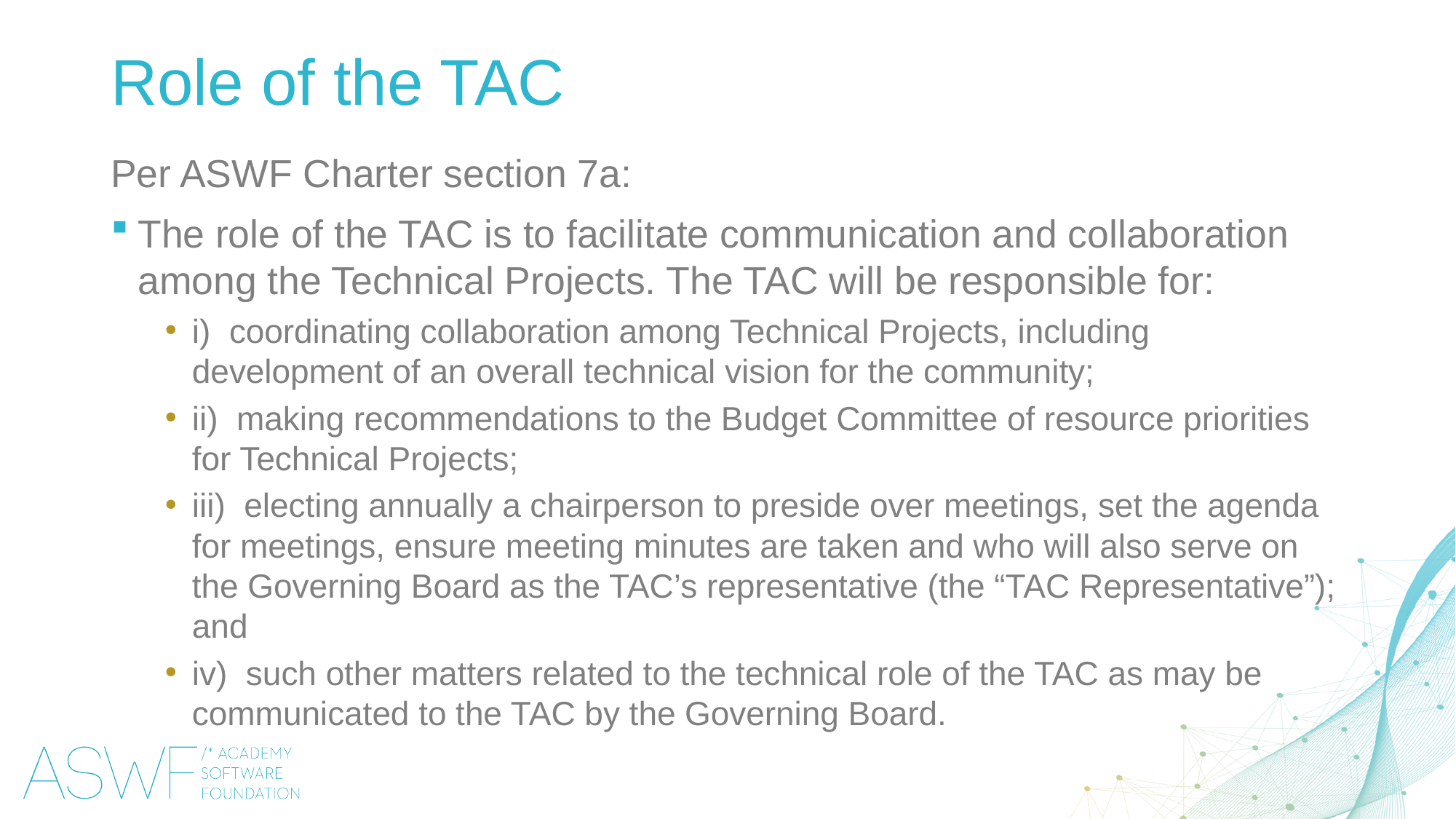

Role of the TAC
Per ASWF Charter section 7a:
The role of the TAC is to facilitate communication and collaboration among the Technical Projects. The TAC will be responsible for:
i)  coordinating collaboration among Technical Projects, including development of an overall technical vision for the community;
ii)  making recommendations to the Budget Committee of resource priorities for Technical Projects;
iii)  electing annually a chairperson to preside over meetings, set the agenda for meetings, ensure meeting minutes are taken and who will also serve on the Governing Board as the TAC’s representative (the “TAC Representative”); and
iv)  such other matters related to the technical role of the TAC as may be communicated to the TAC by the Governing Board.